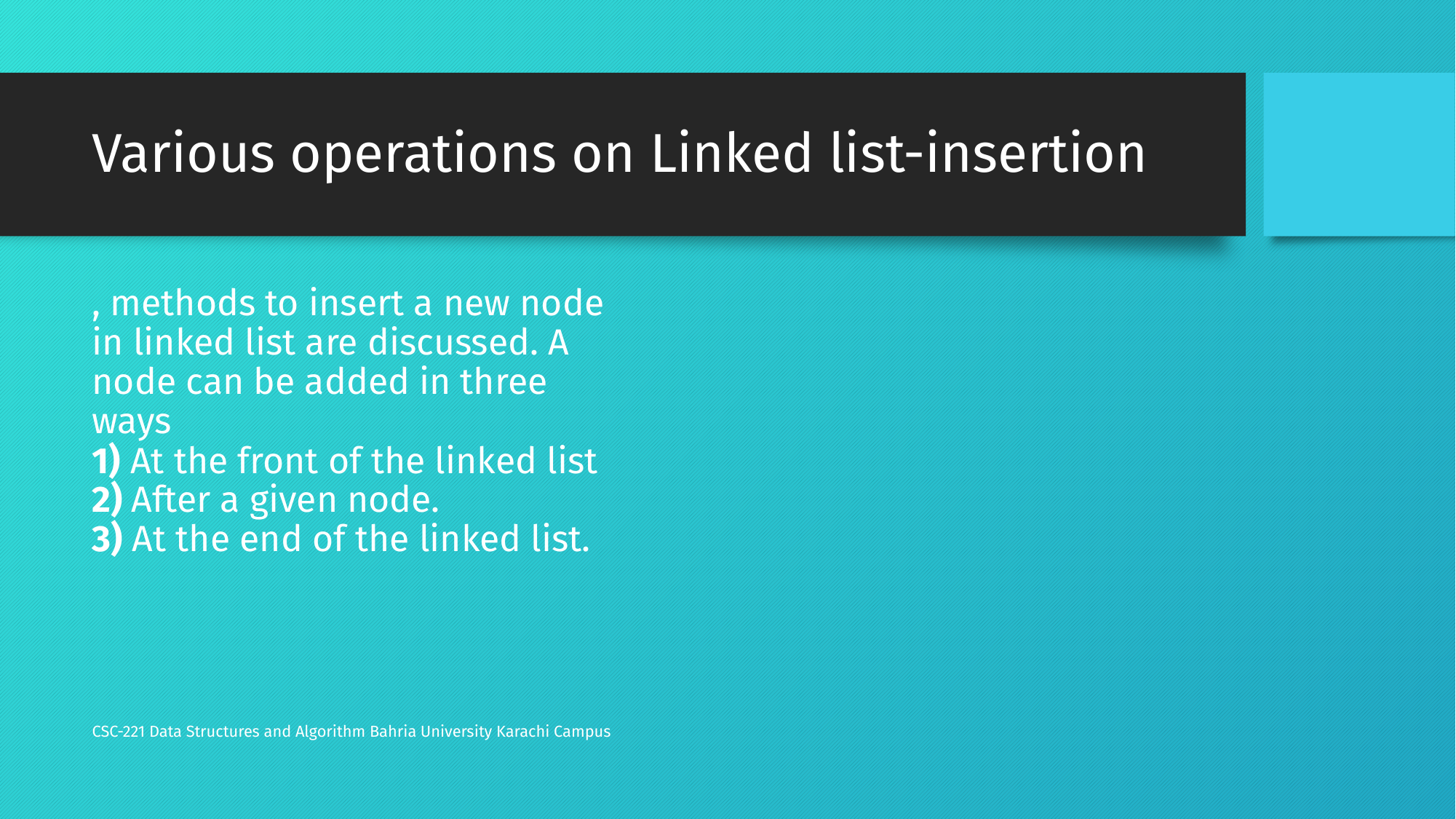

# Various operations on Linked list-insertion
, methods to insert a new node in linked list are discussed. A node can be added in three ways 
1) At the front of the linked list 
2) After a given node. 
3) At the end of the linked list.

CSC-221 Data Structures and Algorithm Bahria University Karachi Campus